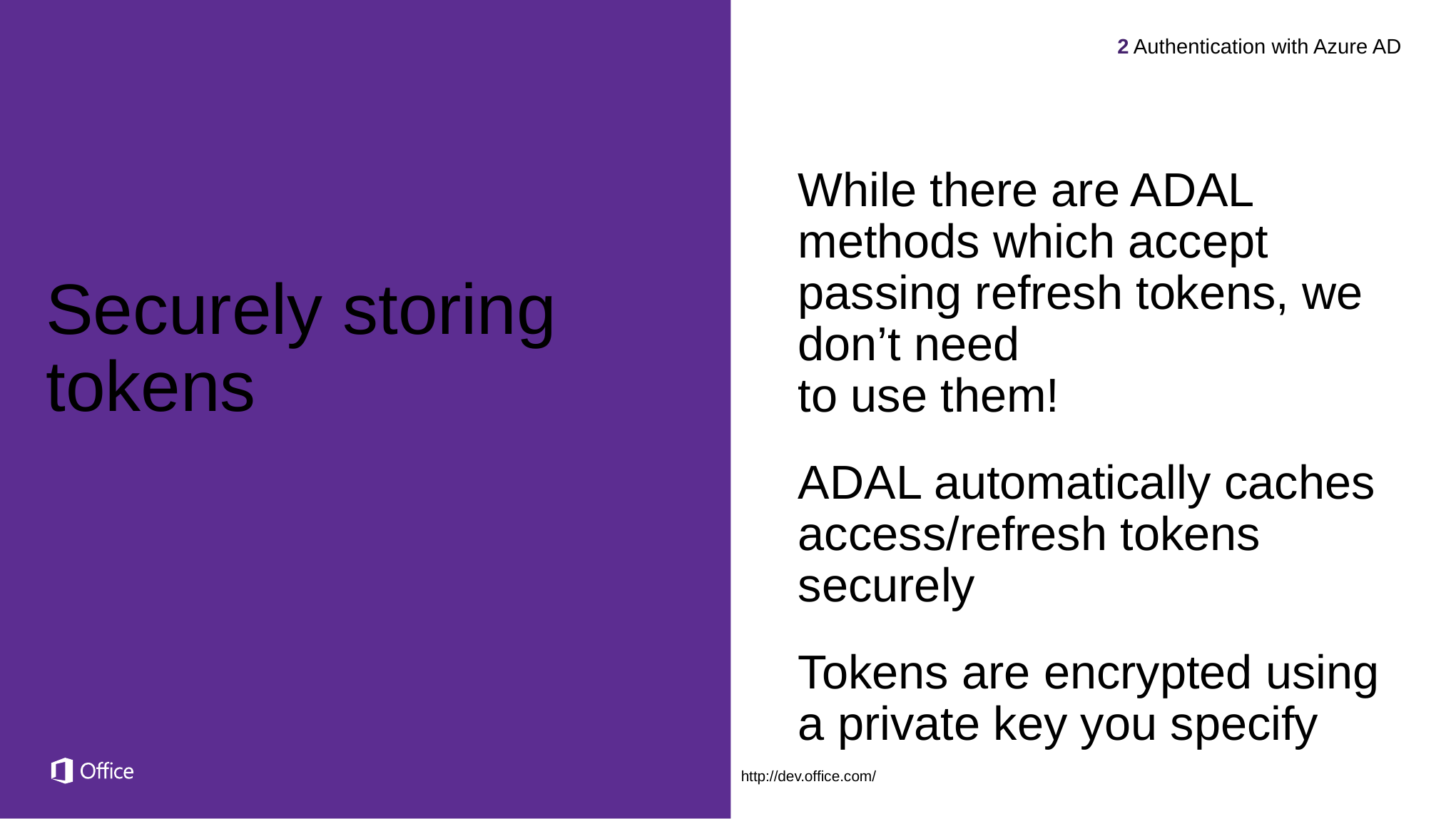

2 Authentication with Azure AD

While there are ADAL methods which accept passing refresh tokens, we don’t need
to use them!
ADAL automatically caches access/refresh tokens securely
Tokens are encrypted using
a private key you specify
Securely storing tokens